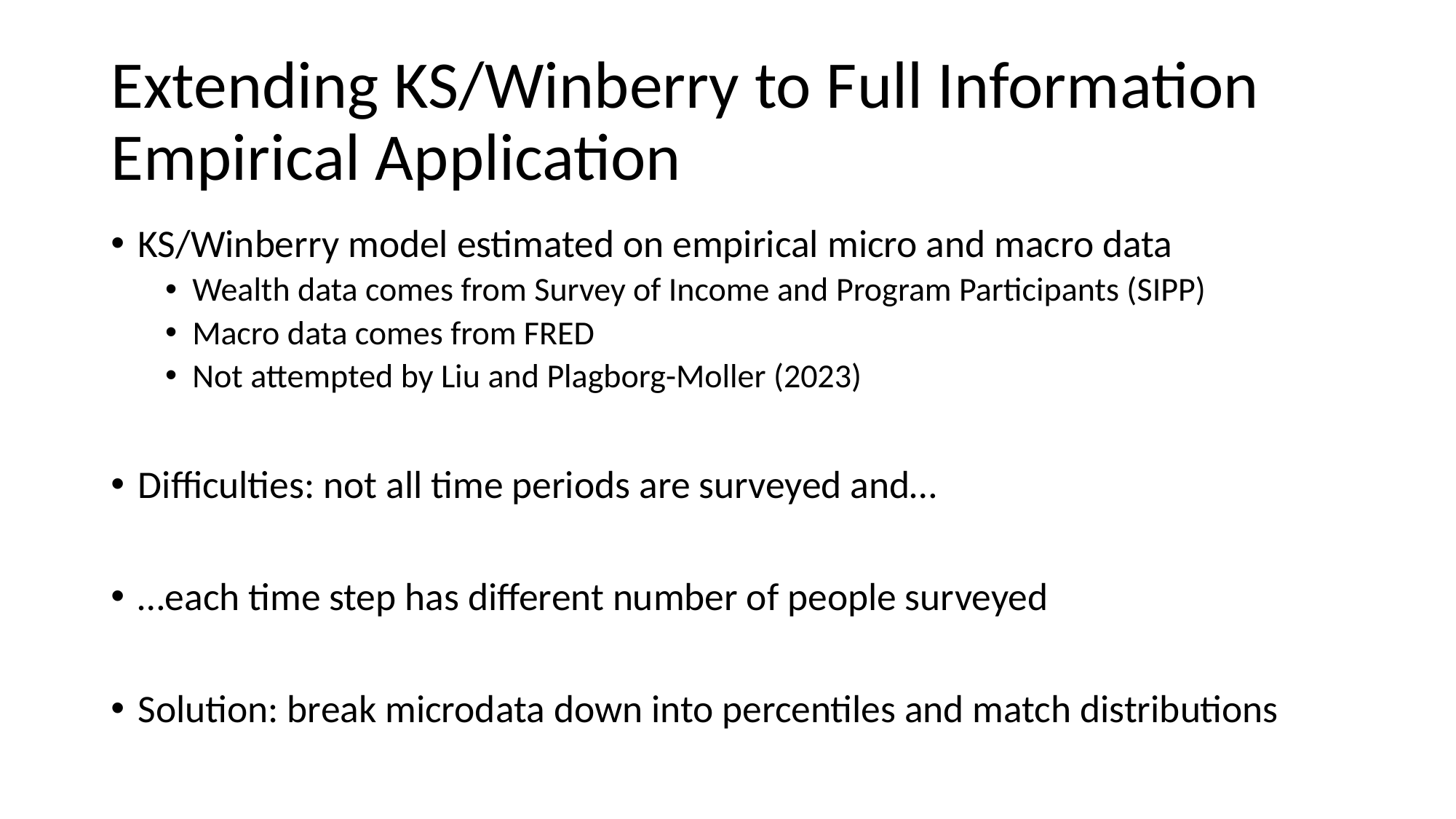

# Extending KS/Winberry to Full Information Empirical Application
KS/Winberry model estimated on empirical micro and macro data
Wealth data comes from Survey of Income and Program Participants (SIPP)
Macro data comes from FRED
Not attempted by Liu and Plagborg-Moller (2023)

Difficulties: not all time periods are surveyed and…

…each time step has different number of people surveyed

Solution: break microdata down into percentiles and match distributions